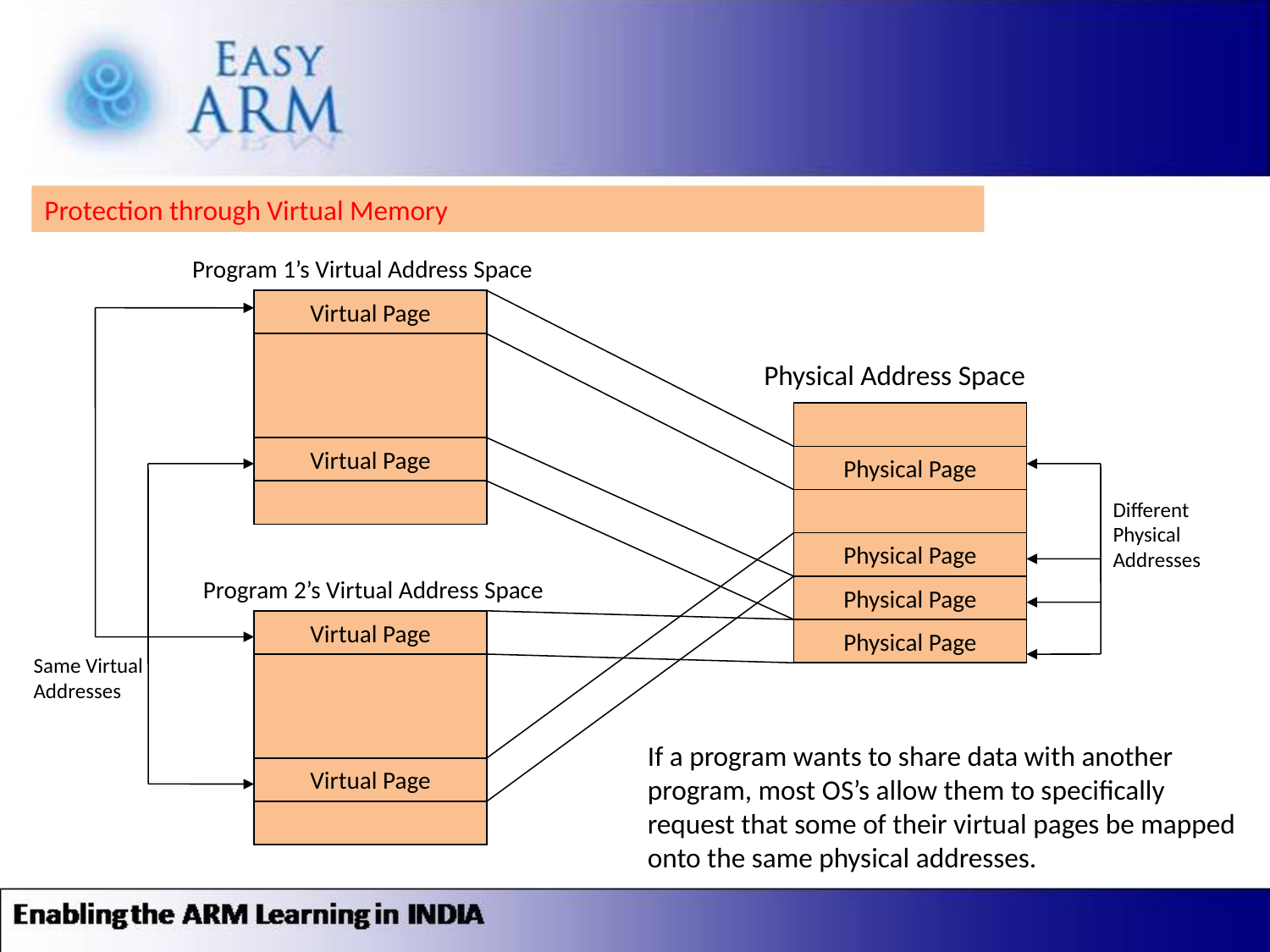

Protection through Virtual Memory
Program 1’s Virtual Address Space
Virtual Page

Physical Address Space

Virtual Page

Physical Page

Different Physical Addresses

Physical Page

Program 2’s Virtual Address Space

Physical Page

Virtual Page

Physical Page

Same Virtual Addresses

If a program wants to share data with another program, most OS’s allow them to specifically request that some of their virtual pages be mapped onto the same physical addresses.
Virtual Page